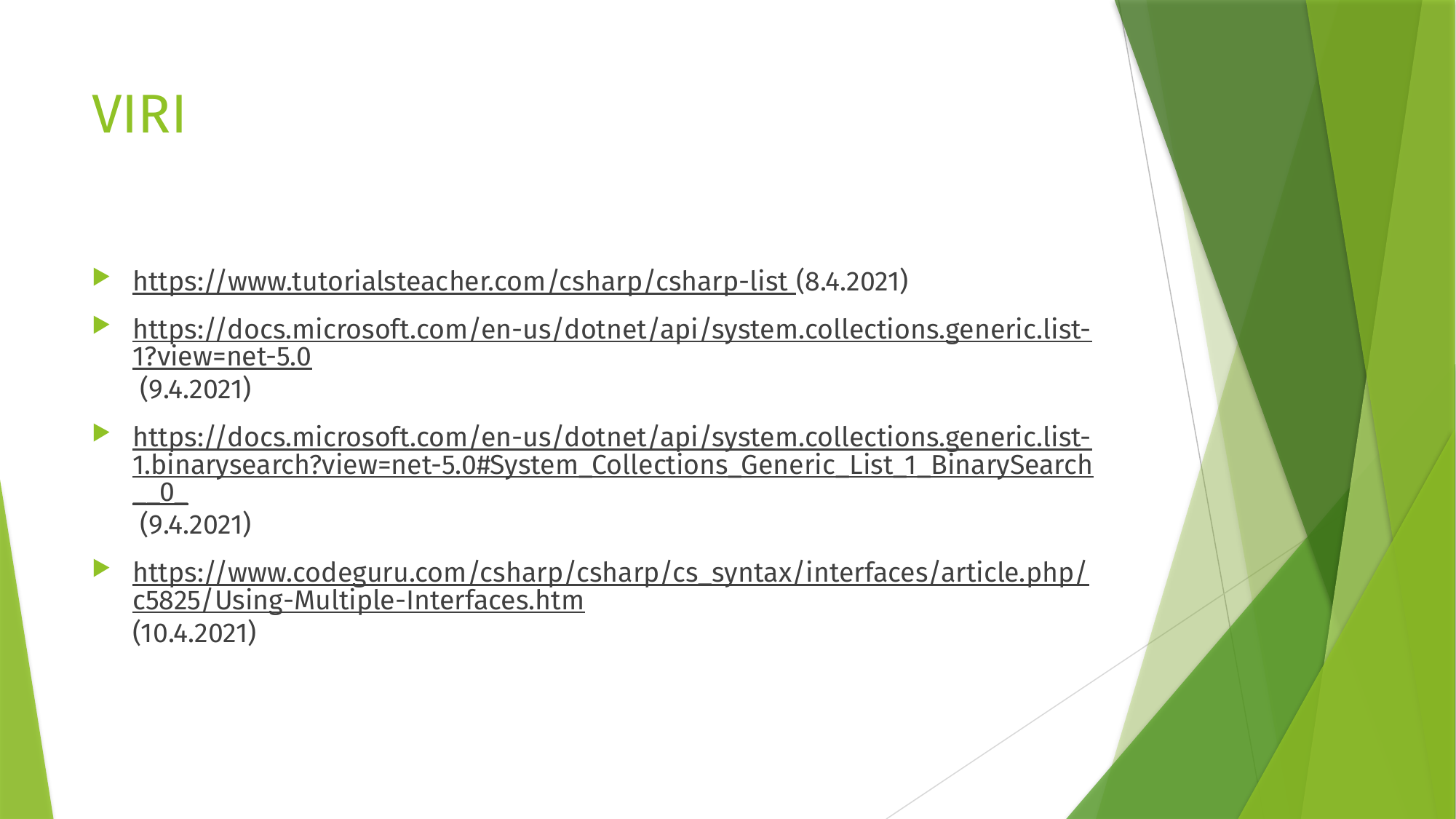

# VIRI
https://www.tutorialsteacher.com/csharp/csharp-list (8.4.2021)
https://docs.microsoft.com/en-us/dotnet/api/system.collections.generic.list-1?view=net-5.0 (9.4.2021)
https://docs.microsoft.com/en-us/dotnet/api/system.collections.generic.list-1.binarysearch?view=net-5.0#System_Collections_Generic_List_1_BinarySearch__0_ (9.4.2021)
https://www.codeguru.com/csharp/csharp/cs_syntax/interfaces/article.php/c5825/Using-Multiple-Interfaces.htm(10.4.2021)